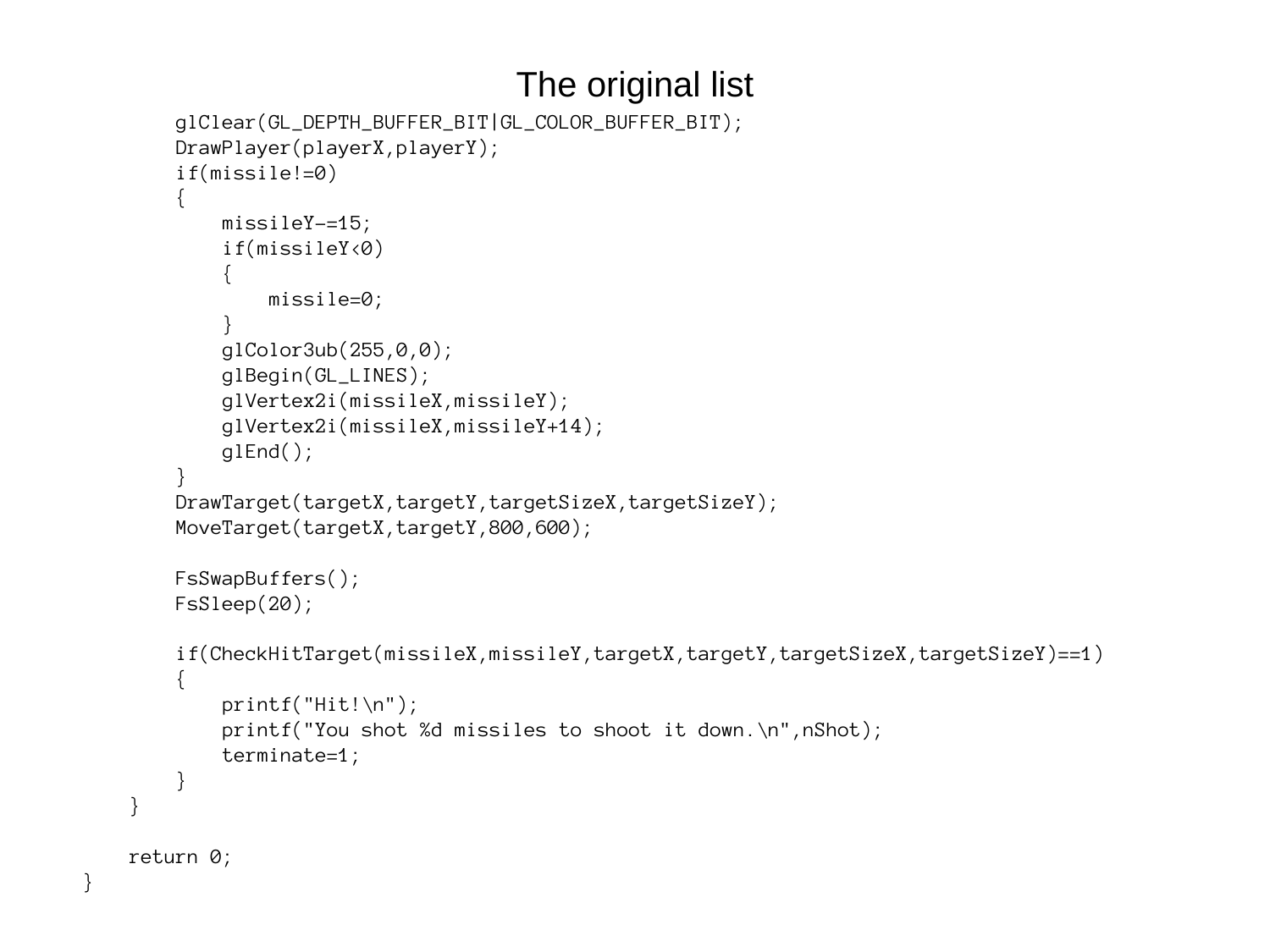

# The original list
        glClear(GL_DEPTH_BUFFER_BIT|GL_COLOR_BUFFER_BIT);
        DrawPlayer(playerX,playerY);
        if(missile!=0)
        {
            missileY-=15;
            if(missileY<0)
            {
                missile=0;
            }
            glColor3ub(255,0,0);
            glBegin(GL_LINES);
            glVertex2i(missileX,missileY);
            glVertex2i(missileX,missileY+14);
            glEnd();
        }
        DrawTarget(targetX,targetY,targetSizeX,targetSizeY);
        MoveTarget(targetX,targetY,800,600);

        FsSwapBuffers();
        FsSleep(20);

        if(CheckHitTarget(missileX,missileY,targetX,targetY,targetSizeX,targetSizeY)==1)
        {
            printf("Hit!\n");
            printf("You shot %d missiles to shoot it down.\n",nShot);
            terminate=1;
        }
    }

    return 0;
}